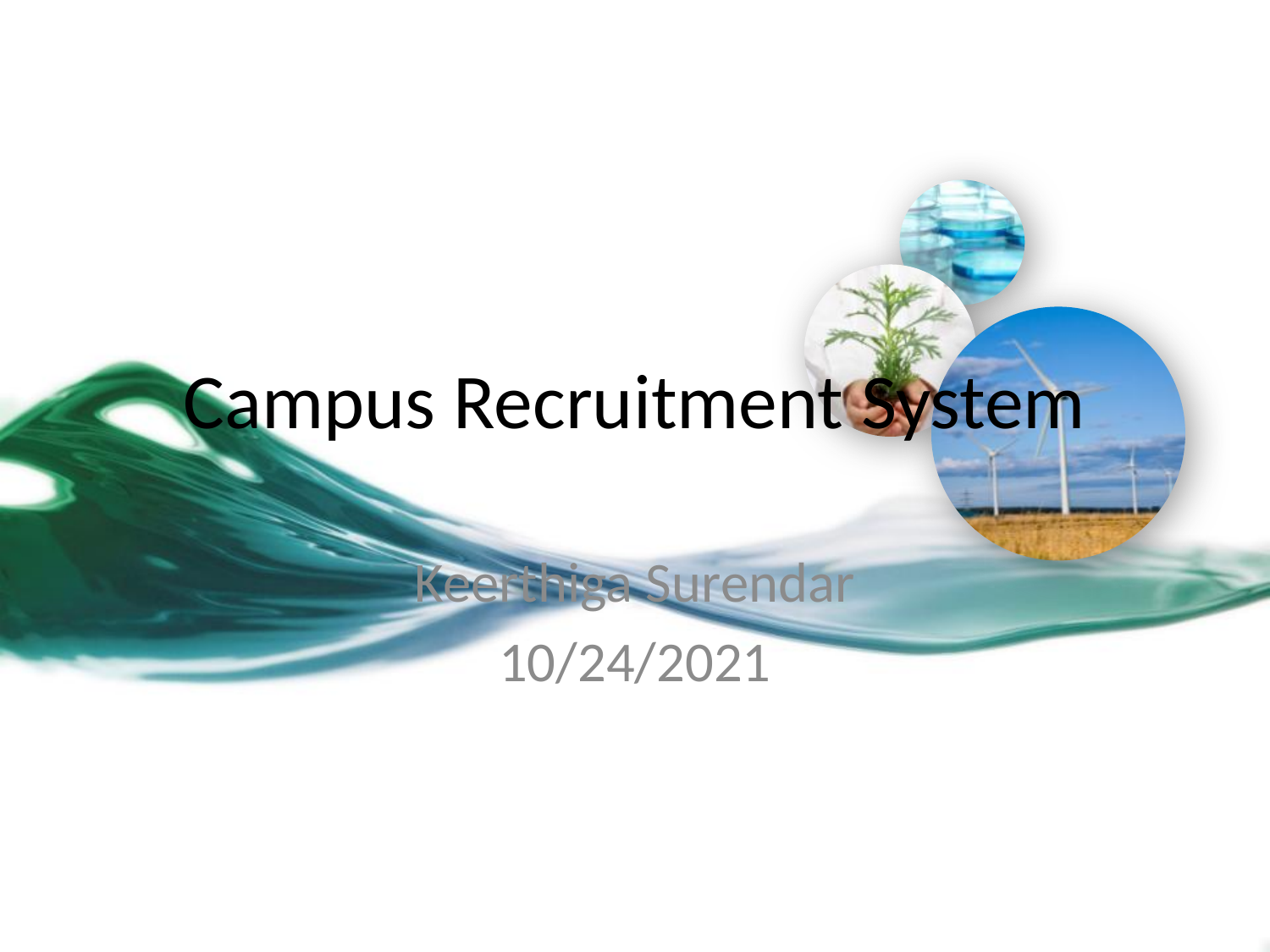

# Campus Recruitment System
Keerthiga Surendar
10/24/2021